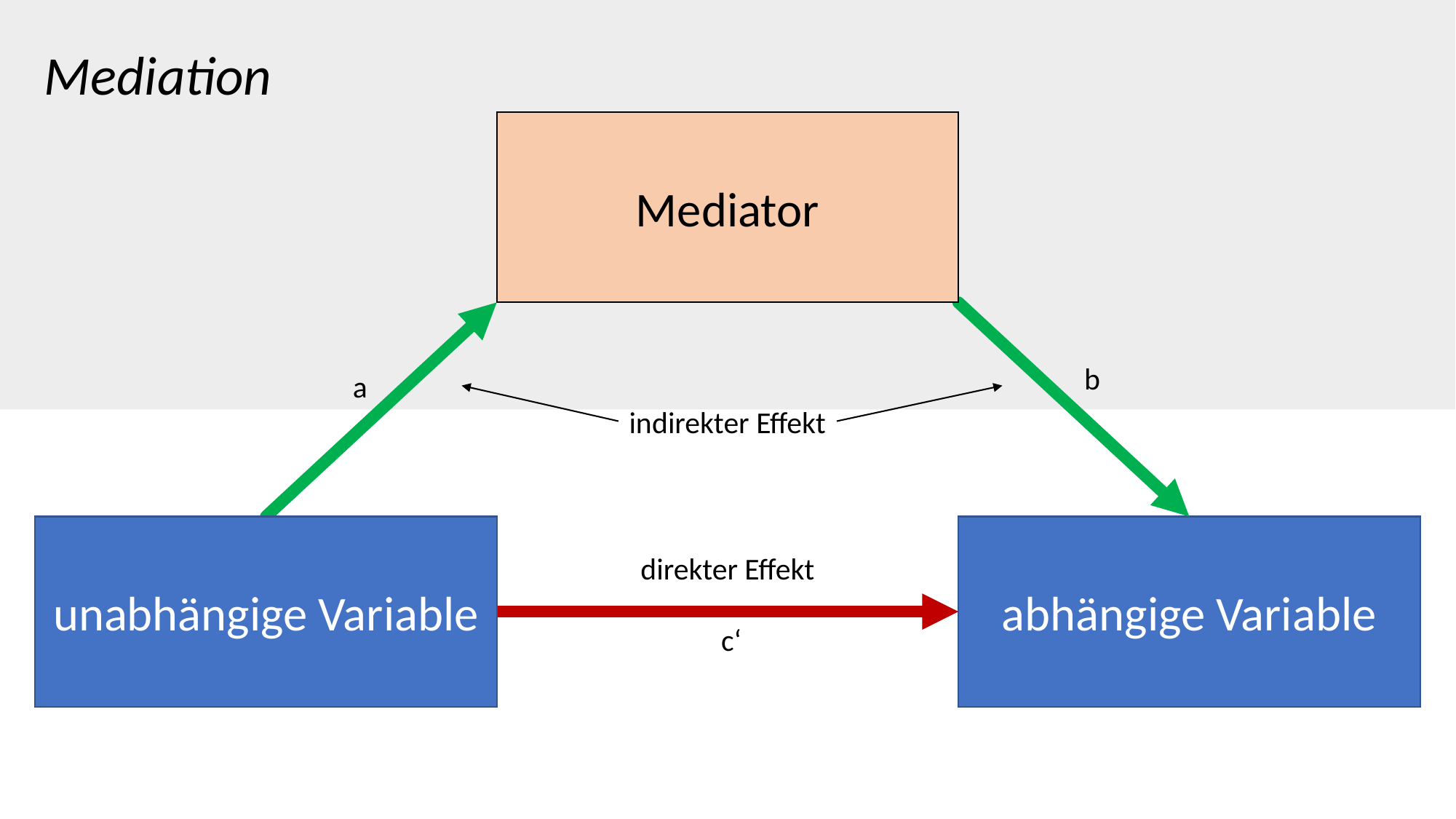

Mediation
Mediator
b
a
indirekter Effekt
unabhängige Variable
abhängige Variable
direkter Effekt
c‘